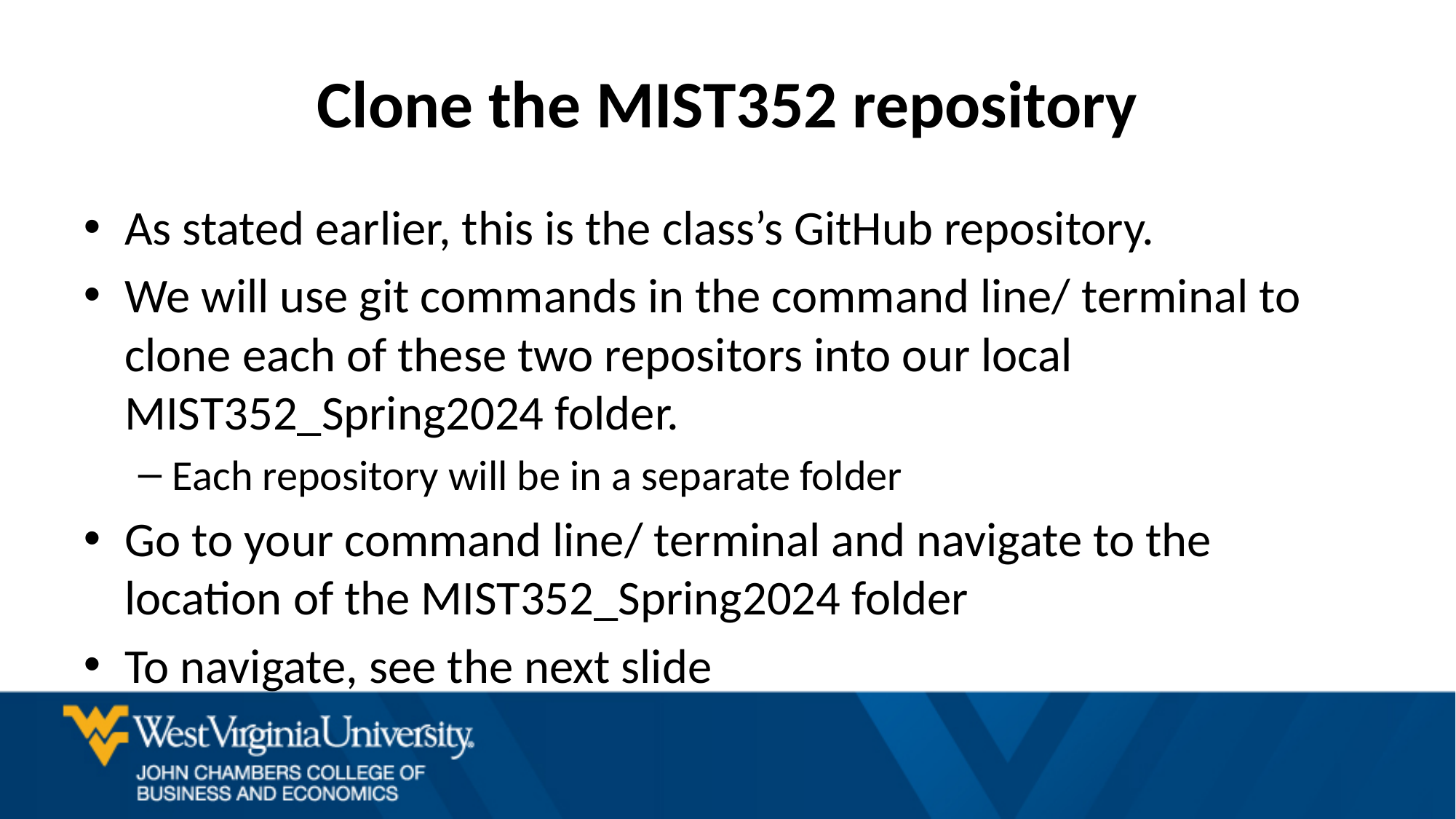

# Clone the MIST352 repository
As stated earlier, this is the class’s GitHub repository.
We will use git commands in the command line/ terminal to clone each of these two repositors into our local MIST352_Spring2024 folder.
Each repository will be in a separate folder
Go to your command line/ terminal and navigate to the location of the MIST352_Spring2024 folder
To navigate, see the next slide